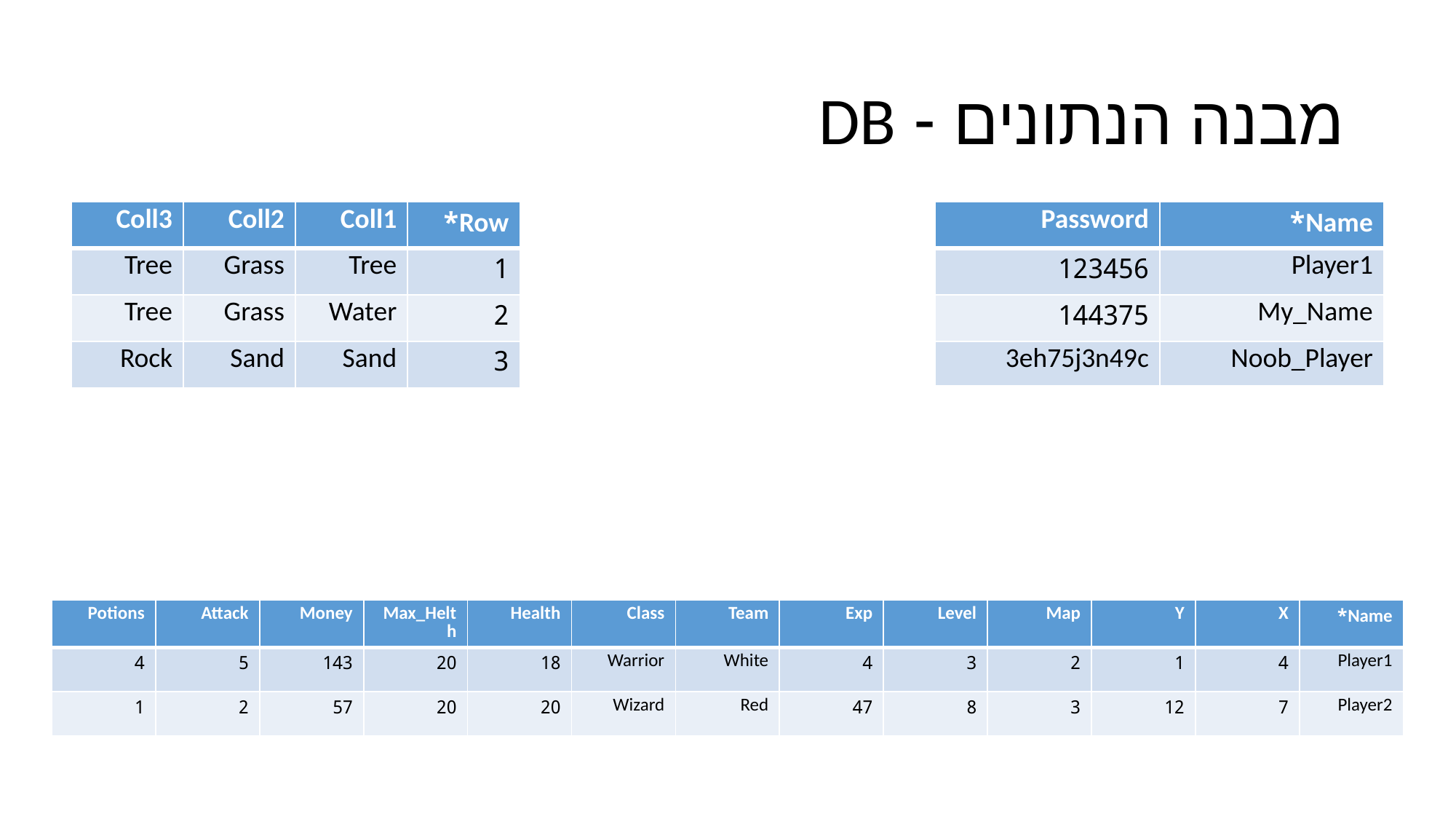

# מבנה הנתונים - DB
| Coll3 | Coll2 | Coll1 | Row\* |
| --- | --- | --- | --- |
| Tree | Grass | Tree | 1 |
| Tree | Grass | Water | 2 |
| Rock | Sand | Sand | 3 |
| Password | Name\* |
| --- | --- |
| 123456 | Player1 |
| 144375 | My\_Name |
| 3eh75j3n49c | Noob\_Player |
| Potions | Attack | Money | Max\_Helth | Health | Class | Team | Exp | Level | Map | Y | X | Name\* |
| --- | --- | --- | --- | --- | --- | --- | --- | --- | --- | --- | --- | --- |
| 4 | 5 | 143 | 20 | 18 | Warrior | White | 4 | 3 | 2 | 1 | 4 | Player1 |
| 1 | 2 | 57 | 20 | 20 | Wizard | Red | 47 | 8 | 3 | 12 | 7 | Player2 |